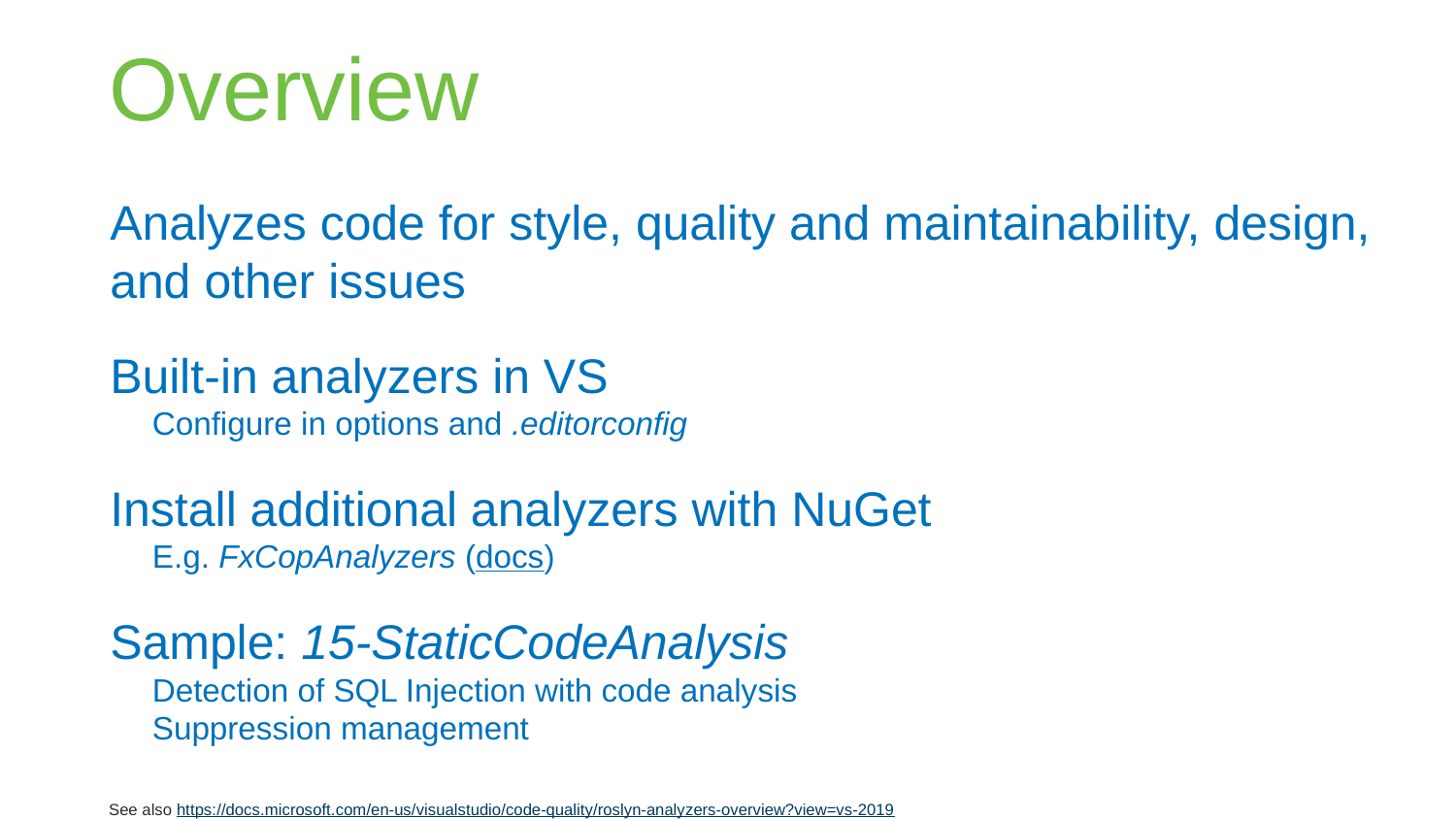

# Overview
Analyzes code for style, quality and maintainability, design, and other issues
Built-in analyzers in VS
Configure in options and .editorconfig
Install additional analyzers with NuGet
E.g. FxCopAnalyzers (docs)
Sample: 15-StaticCodeAnalysis
Detection of SQL Injection with code analysis
Suppression management
See also https://docs.microsoft.com/en-us/visualstudio/code-quality/roslyn-analyzers-overview?view=vs-2019